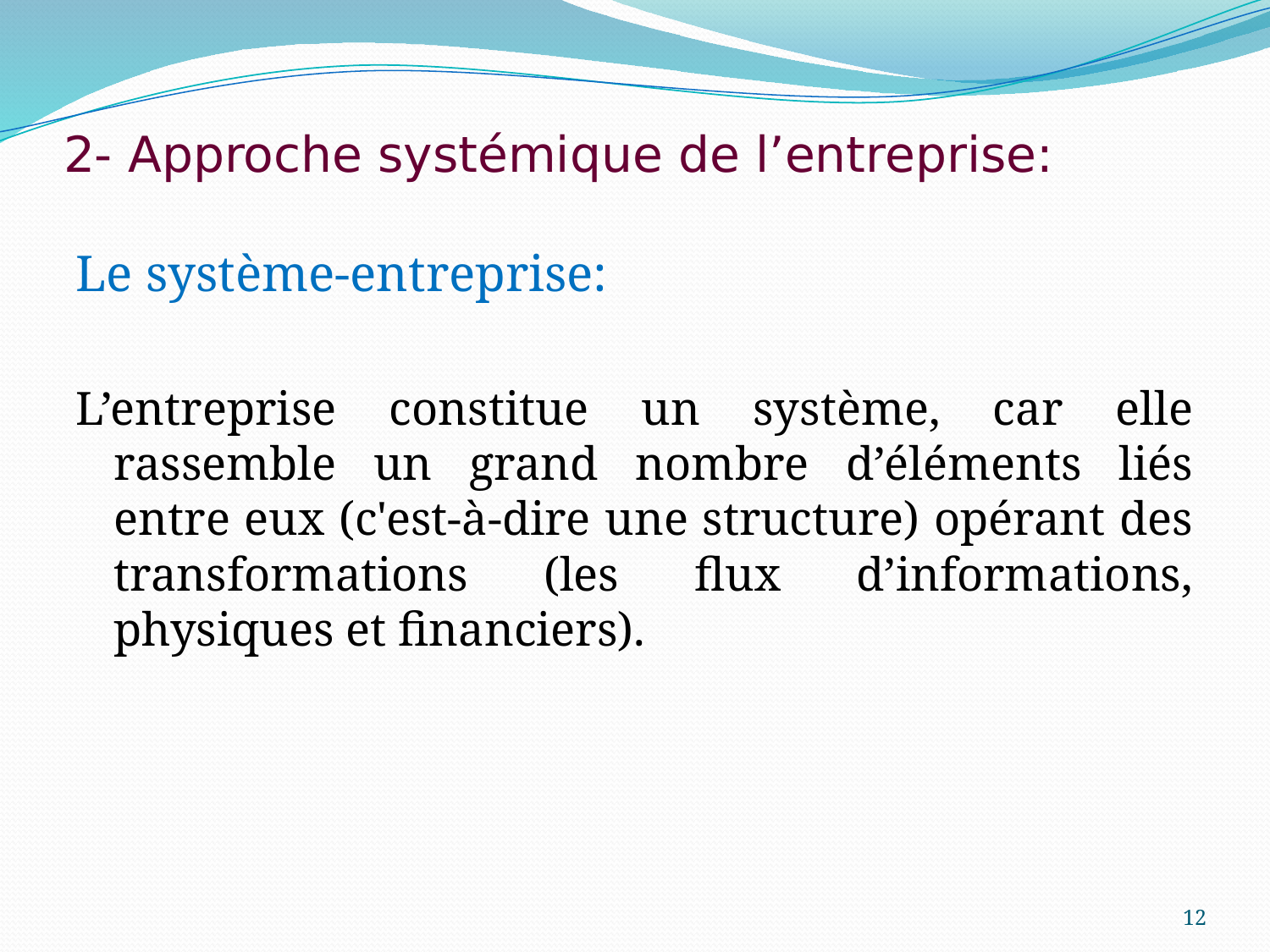

# 2- Approche systémique de l’entreprise:
Le système-entreprise:

L’entreprise constitue un système, car elle rassemble un grand nombre d’éléments liés entre eux (c'est-à-dire une structure) opérant des transformations (les flux d’informations, physiques et financiers).

12